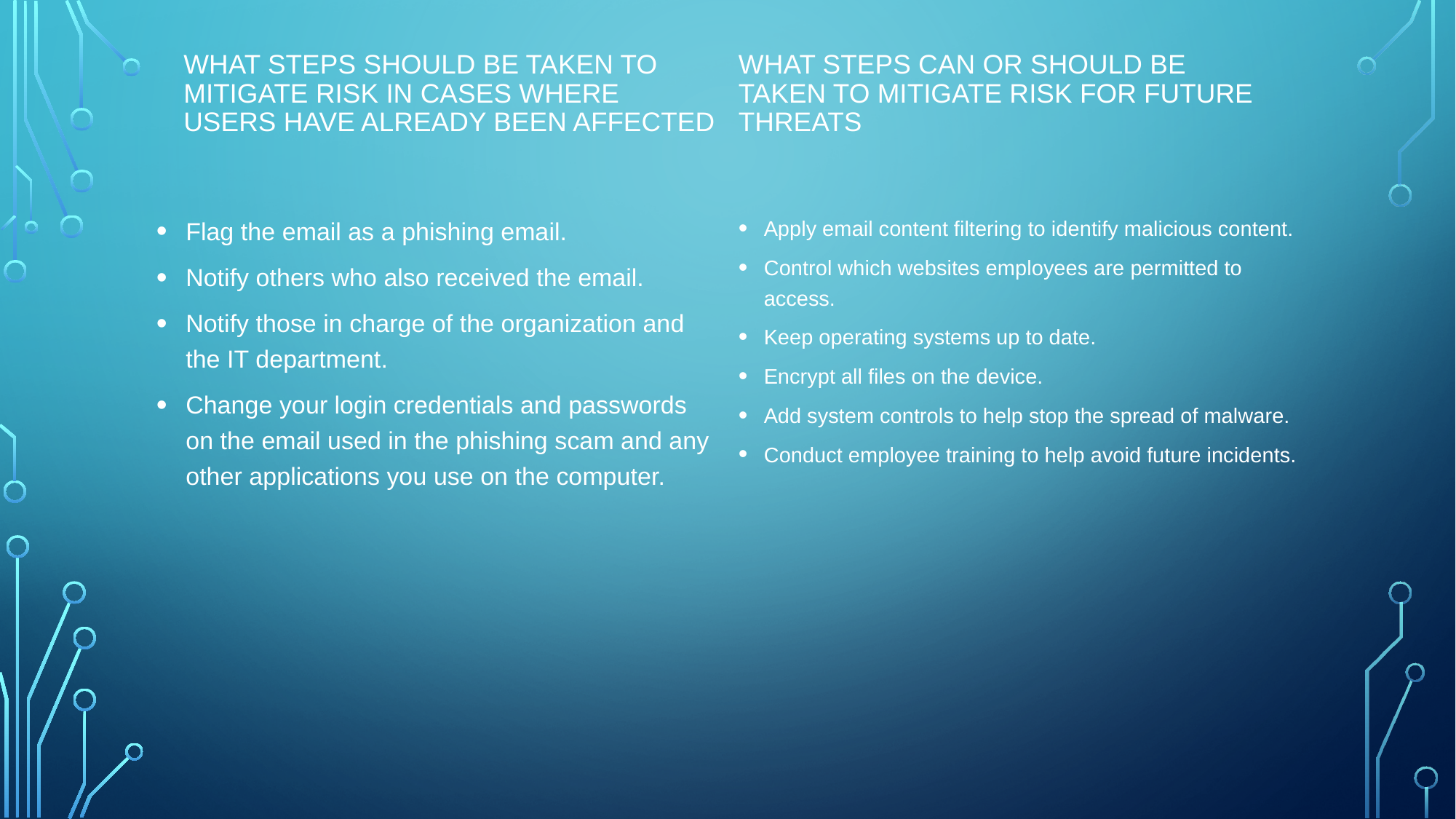

What Steps should be Taken to mitigate risk in cases where users have already been affected
What steps can or should be taken to mitigate risk for future threats
Flag the email as a phishing email.
Notify others who also received the email.
Notify those in charge of the organization and the IT department.
Change your login credentials and passwords on the email used in the phishing scam and any other applications you use on the computer.

Apply email content filtering to identify malicious content.
Control which websites employees are permitted to access.
Keep operating systems up to date.
Encrypt all files on the device.
Add system controls to help stop the spread of malware.
Conduct employee training to help avoid future incidents.